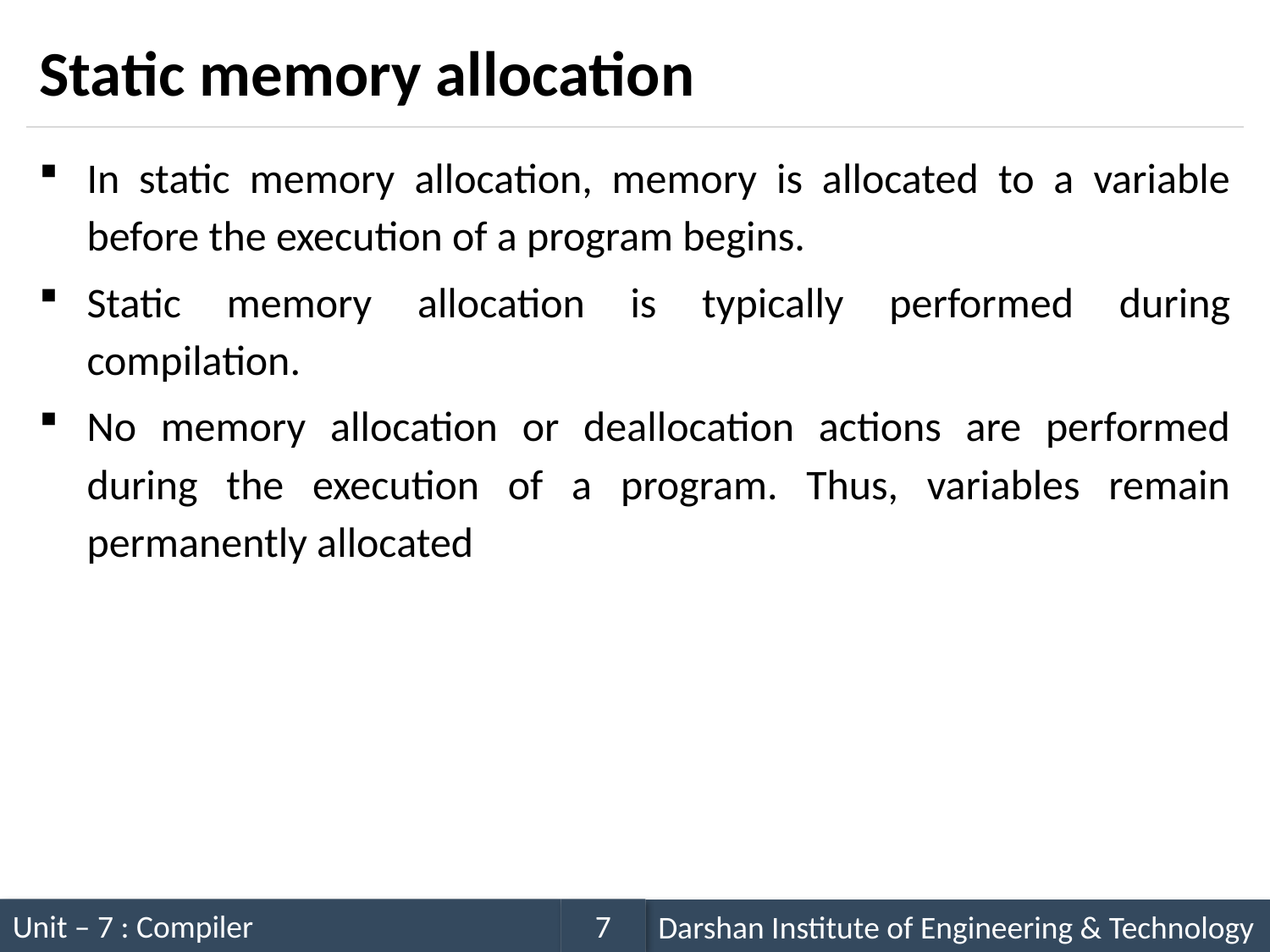

# Static memory allocation
In static memory allocation, memory is allocated to a variable before the execution of a program begins.
Static memory allocation is typically performed during compilation.
No memory allocation or deallocation actions are performed during the execution of a program. Thus, variables remain permanently allocated